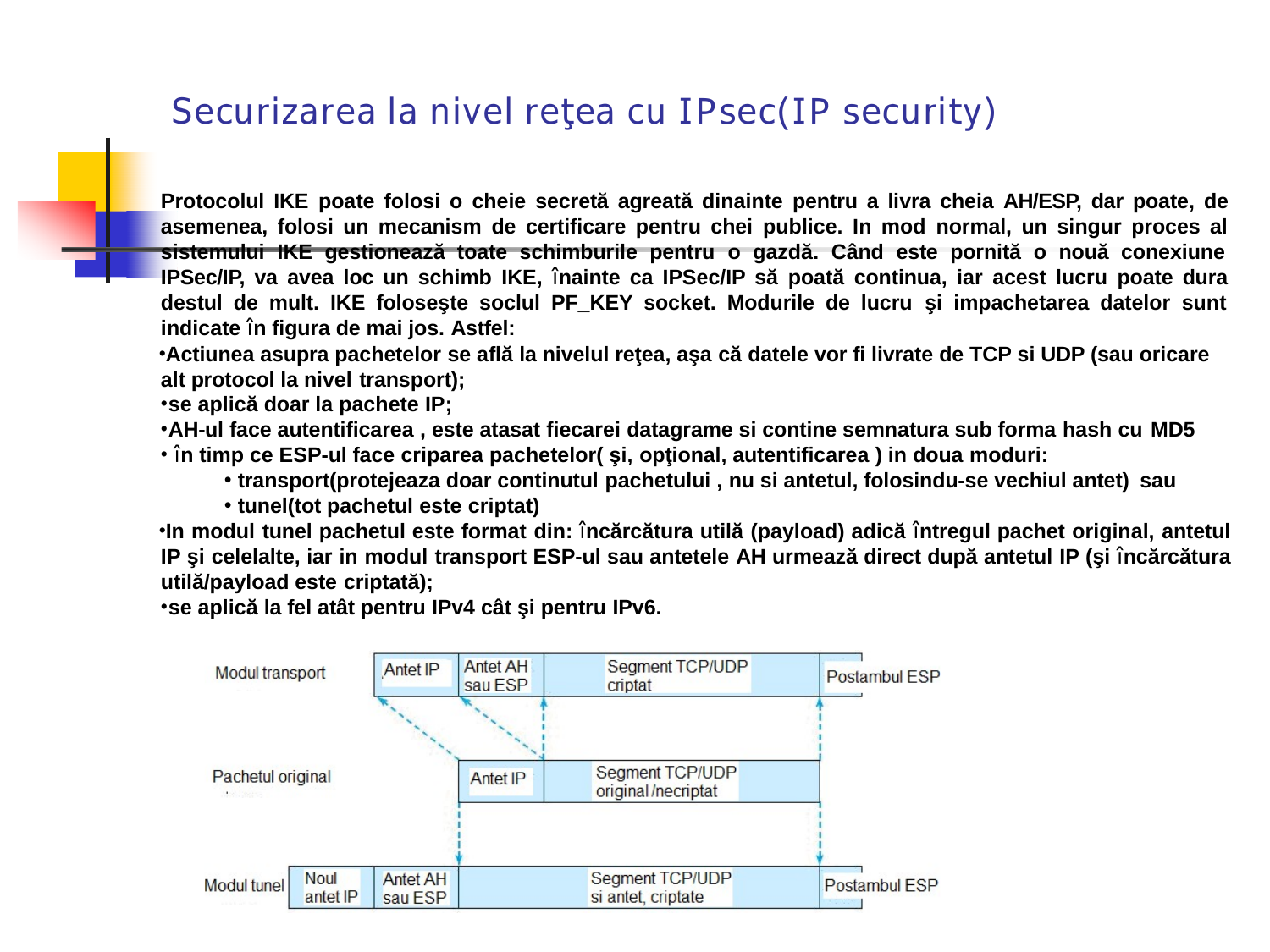

# Securizarea la nivel reţea cu IPsec(IP security)

Protocolul IKE poate folosi o cheie secretă agreată dinainte pentru a livra cheia AH/ESP, dar poate, de  asemenea, folosi un mecanism de certificare pentru chei publice. In mod normal, un singur proces al  sistemului IKE gestionează toate schimburile pentru o gazdă. Când este pornită o nouă conexiune  IPSec/IP, va avea loc un schimb IKE, înainte ca IPSec/IP să poată continua, iar acest lucru poate dura  destul de mult. IKE foloseşte soclul PF_KEY socket. Modurile de lucru şi impachetarea datelor sunt  indicate în figura de mai jos. Astfel:
Actiunea asupra pachetelor se află la nivelul reţea, aşa că datele vor fi livrate de TCP si UDP (sau oricare  alt protocol la nivel transport);
se aplică doar la pachete IP;
AH-ul face autentificarea , este atasat fiecarei datagrame si contine semnatura sub forma hash cu MD5
în timp ce ESP-ul face criparea pachetelor( şi, opţional, autentificarea ) in doua moduri:
transport(protejeaza doar continutul pachetului , nu si antetul, folosindu-se vechiul antet) sau
tunel(tot pachetul este criptat)
In modul tunel pachetul este format din: încărcătura utilă (payload) adică întregul pachet original, antetul  IP şi celelalte, iar in modul transport ESP-ul sau antetele AH urmează direct după antetul IP (şi încărcătura  utilă/payload este criptată);
se aplică la fel atât pentru IPv4 cât şi pentru IPv6.